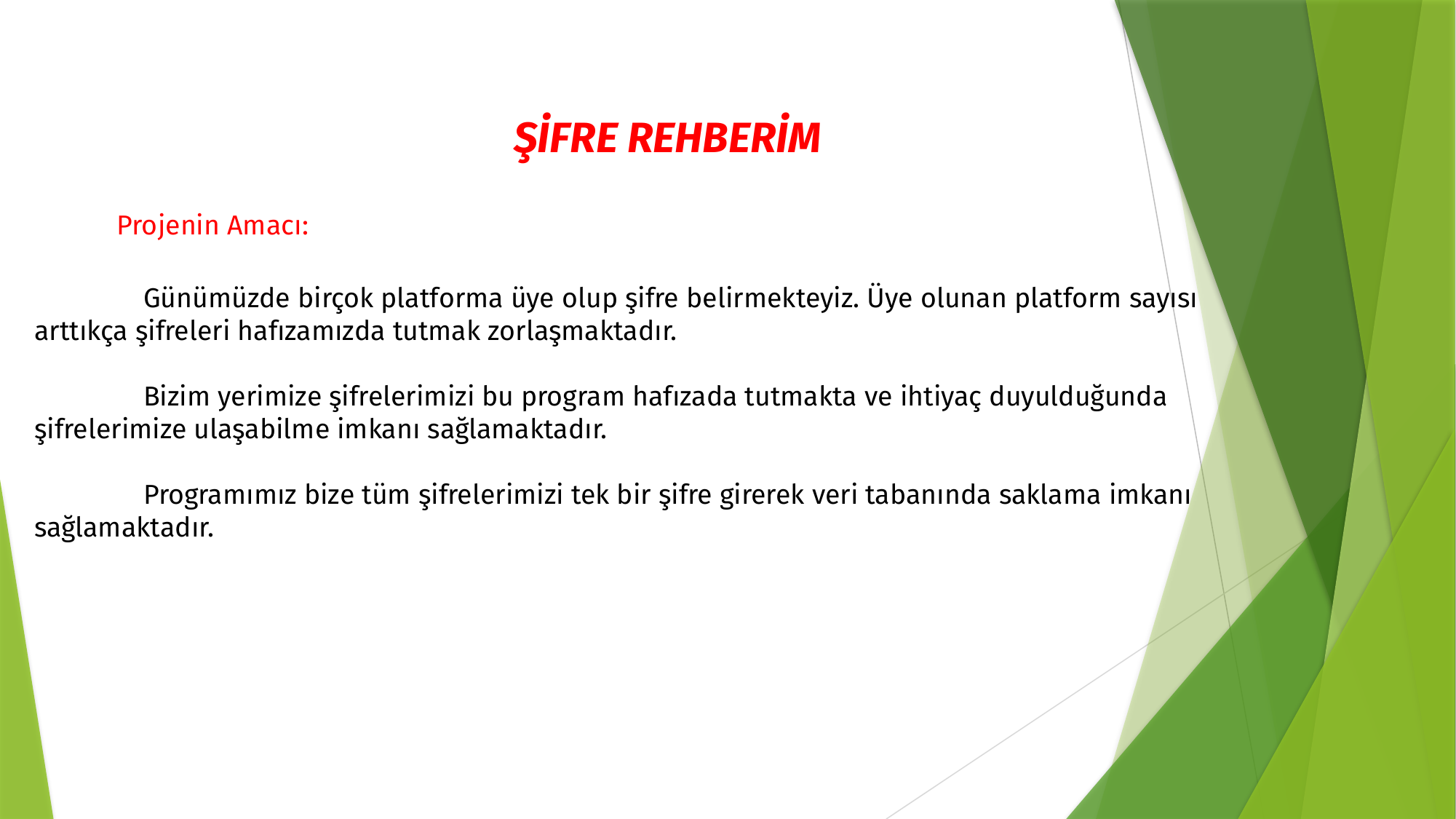

ŞİFRE REHBERİM
Projenin Amacı:
	Günümüzde birçok platforma üye olup şifre belirmekteyiz. Üye olunan platform sayısı
arttıkça şifreleri hafızamızda tutmak zorlaşmaktadır.

	Bizim yerimize şifrelerimizi bu program hafızada tutmakta ve ihtiyaç duyulduğunda
şifrelerimize ulaşabilme imkanı sağlamaktadır.

	Programımız bize tüm şifrelerimizi tek bir şifre girerek veri tabanında saklama imkanı
sağlamaktadır.